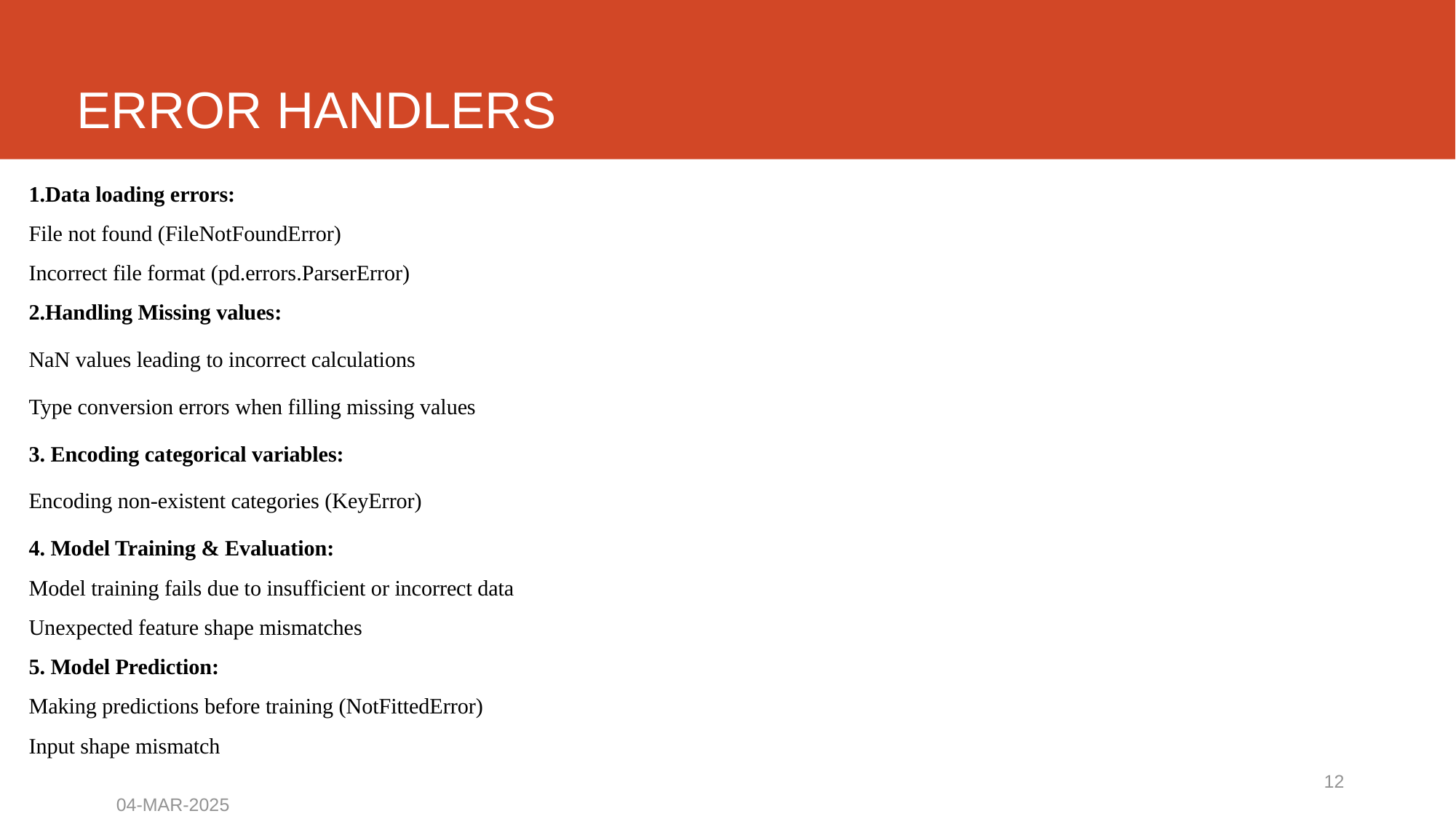

# ERROR HANDLERS
1.Data loading errors:
File not found (FileNotFoundError)
Incorrect file format (pd.errors.ParserError)
2.Handling Missing values:
NaN values leading to incorrect calculations
Type conversion errors when filling missing values
3. Encoding categorical variables:
Encoding non-existent categories (KeyError)
4. Model Training & Evaluation:
Model training fails due to insufficient or incorrect data
Unexpected feature shape mismatches
5. Model Prediction:
Making predictions before training (NotFittedError)
Input shape mismatch

12
04-MAR-2025